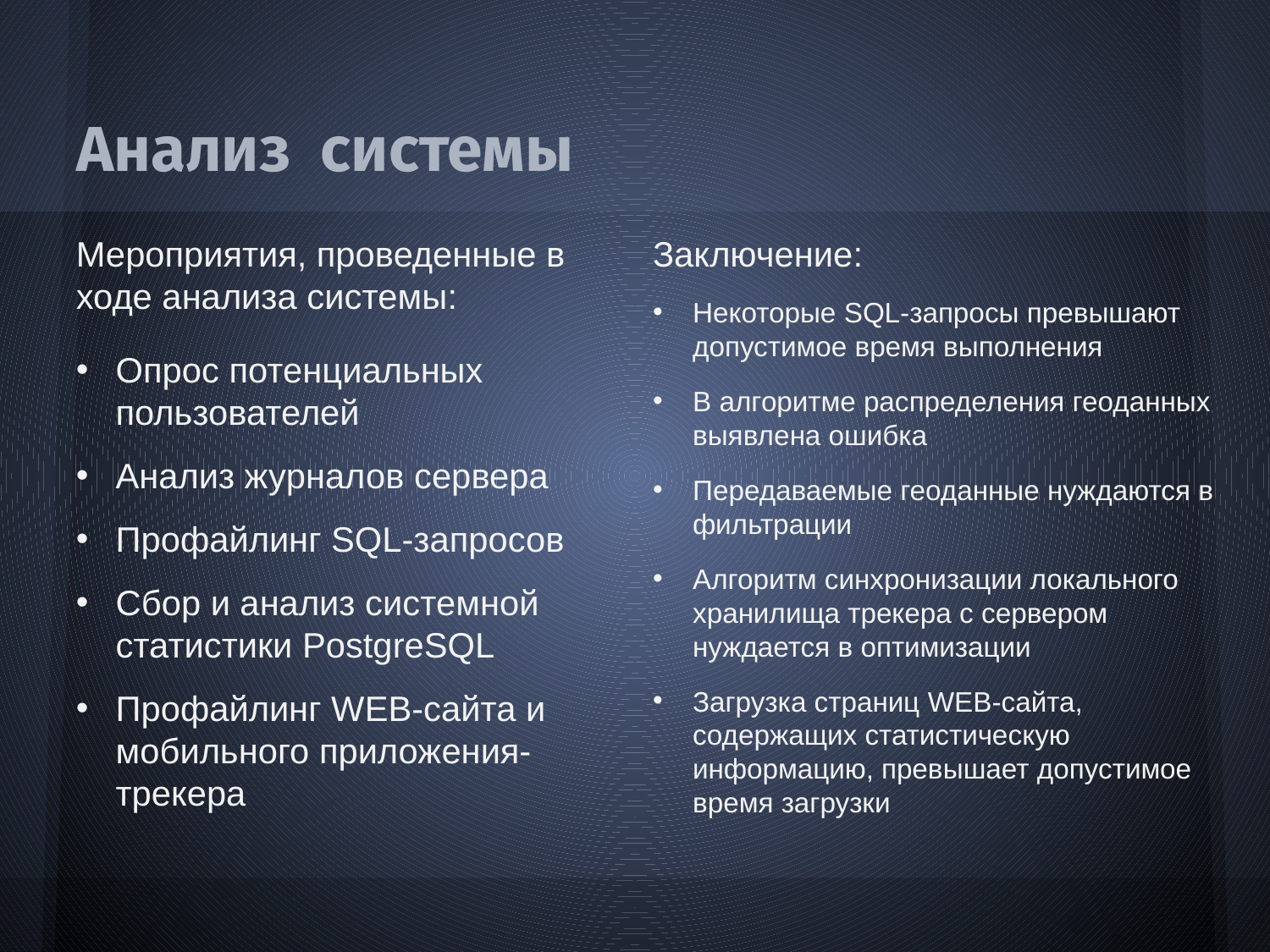

# Анализ  системы
Мероприятия, проведенные в ходе анализа системы:
Опрос потенциальных пользователей
Анализ журналов сервера
Профайлинг SQL-запросов
Сбор и анализ системной статистики PostgreSQL
Профайлинг WEB-сайта и мобильного приложения-трекера

Заключение:
Некоторые SQL-запросы превышают допустимое время выполнения
В алгоритме распределения геоданных  выявлена ошибка
Передаваемые геоданные нуждаются в фильтрации
Алгоритм синхронизации локального хранилища трекера с сервером нуждается в оптимизации
Загрузка страниц WEB-сайта, содержащих статистическую информацию, превышает допустимое время загрузки